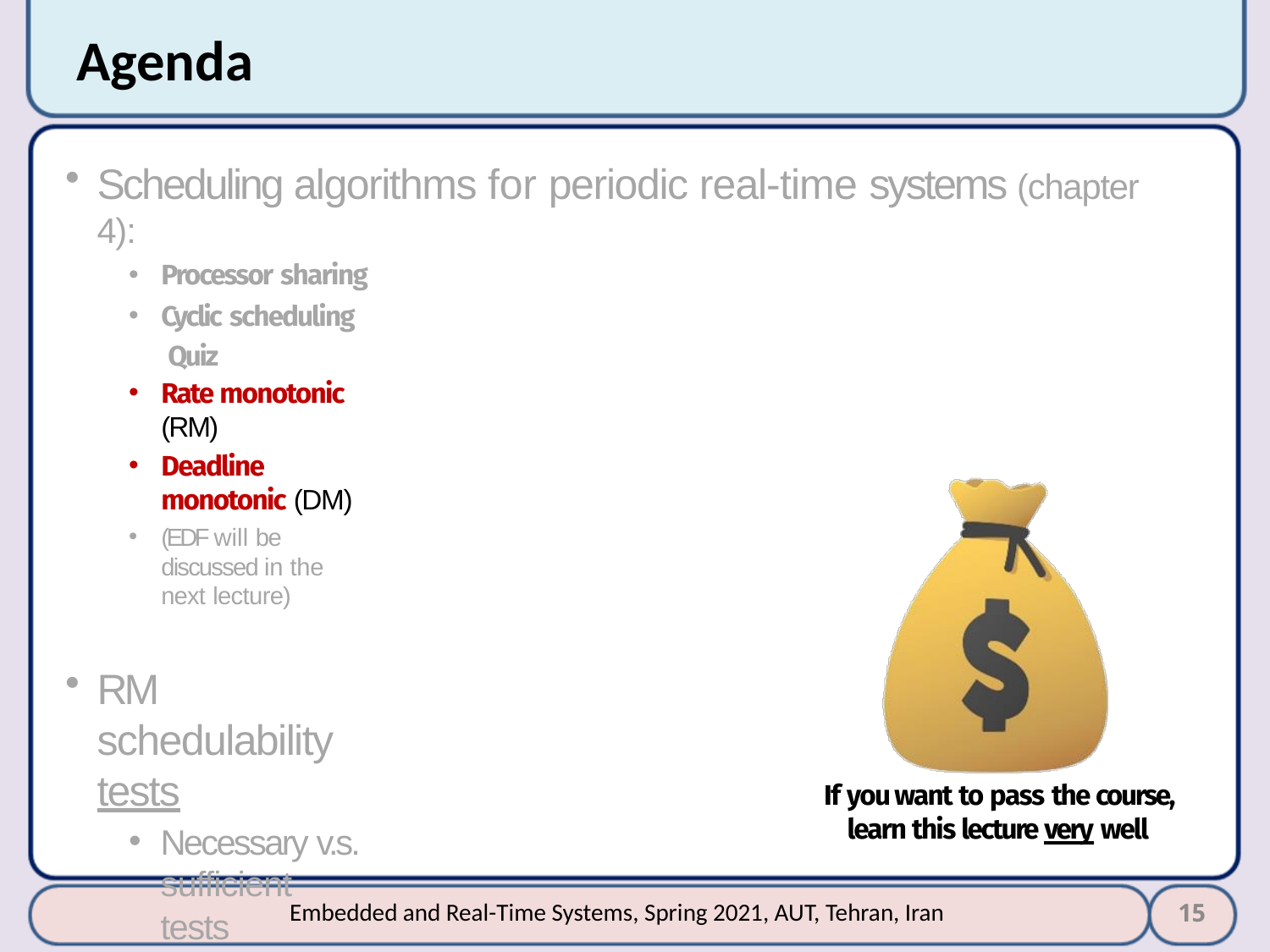

# Agenda
Scheduling algorithms for periodic real-time systems (chapter 4):
Processor sharing
Cyclic scheduling  Quiz
Rate monotonic (RM)
Deadline monotonic (DM)
(EDF will be discussed in the next lecture)

RM schedulability tests
Necessary v.s. sufficient tests
Liu and Layland’s test [1973]
Hyperbolic bound [2000]

If you want to pass the course,  learn this lecture very well
15
Embedded and Real-Time Systems, Spring 2021, AUT, Tehran, Iran